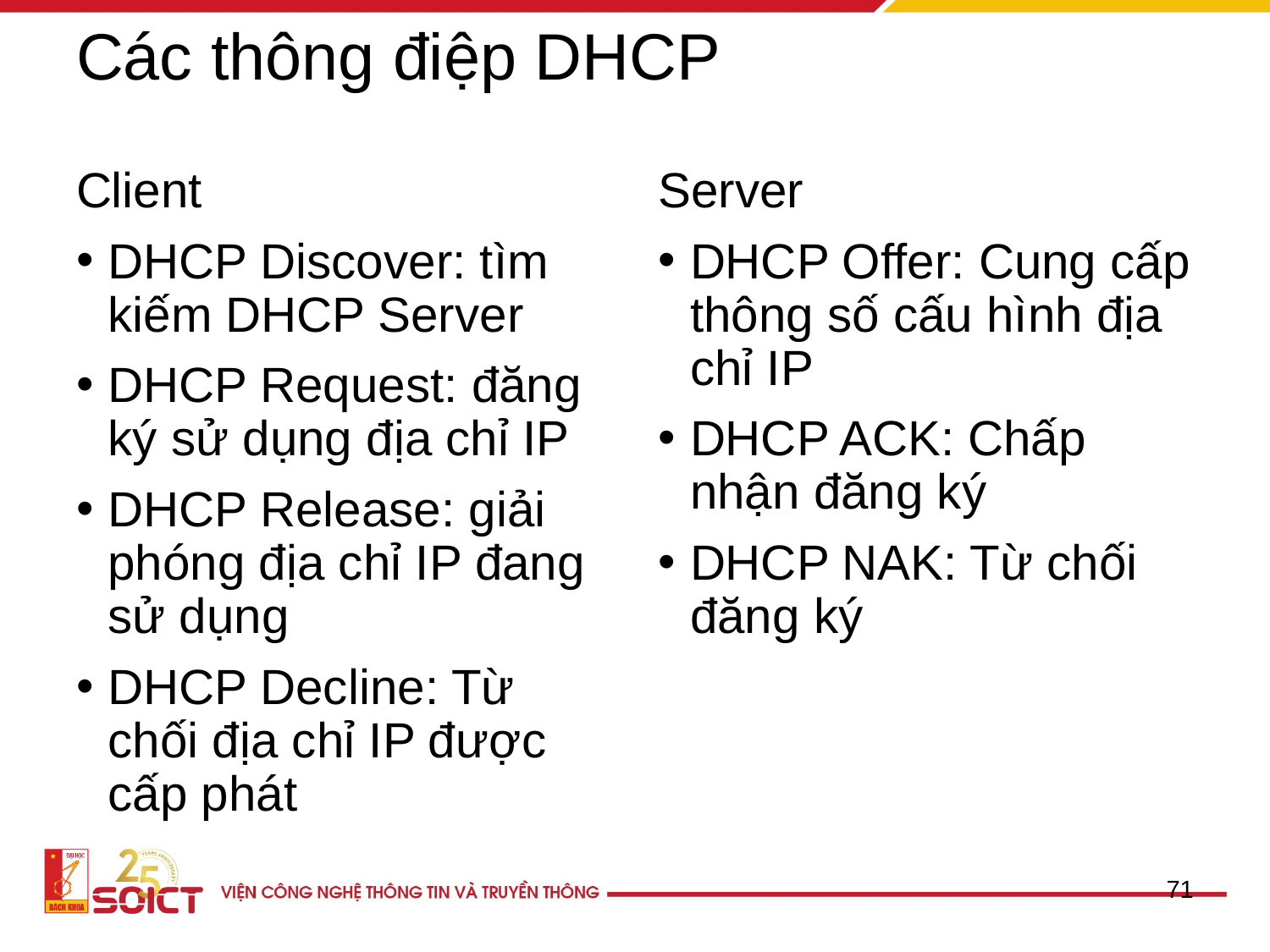

# Các thông điệp DHCP
Client
DHCP Discover: tìm kiếm DHCP Server
DHCP Request: đăng ký sử dụng địa chỉ IP
DHCP Release: giải phóng địa chỉ IP đang sử dụng
DHCP Decline: Từ chối địa chỉ IP được cấp phát
Server
DHCP Offer: Cung cấp thông số cấu hình địa chỉ IP
DHCP ACK: Chấp nhận đăng ký
DHCP NAK: Từ chối đăng ký
71